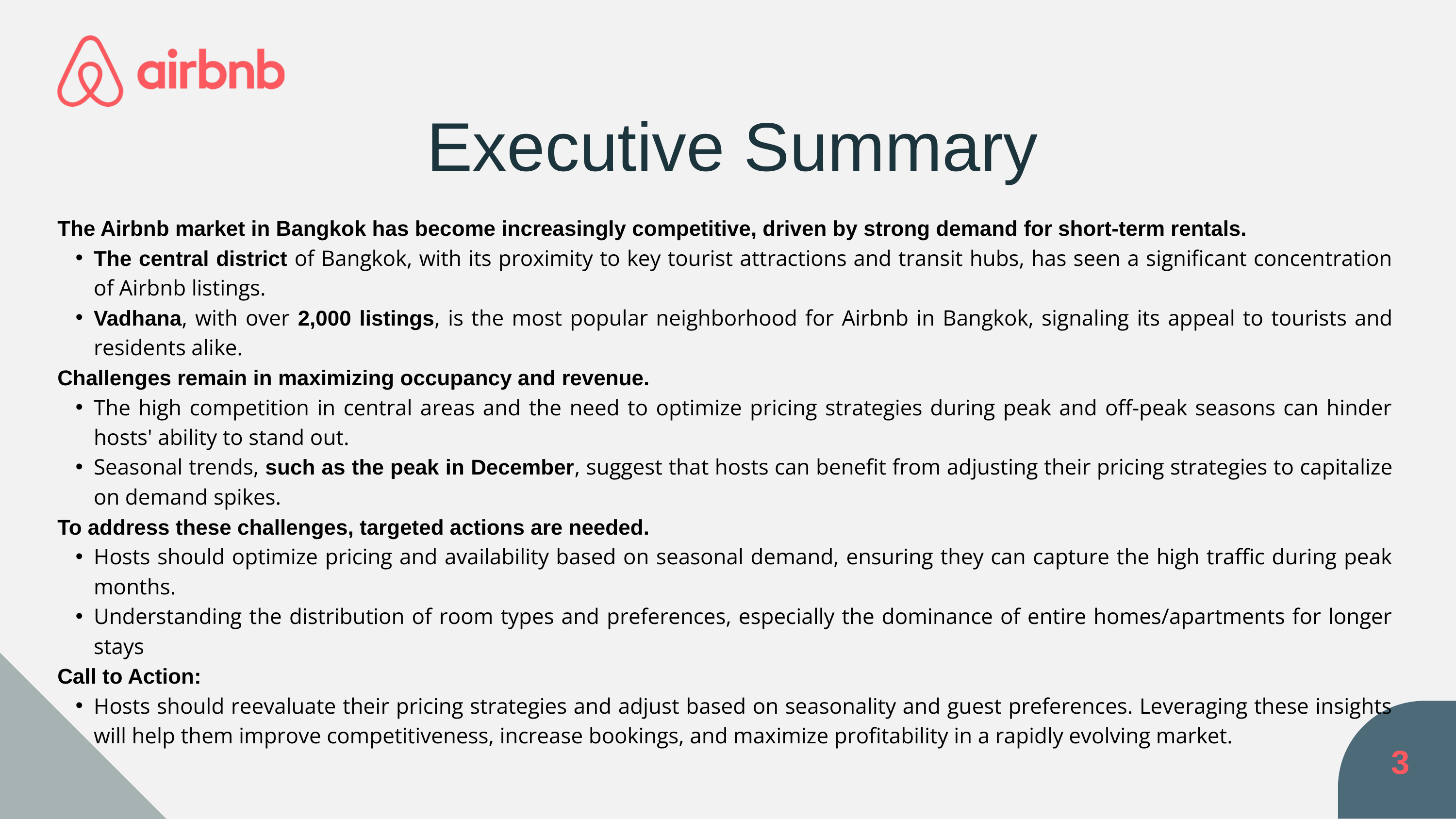

Executive Summary
The Airbnb market in Bangkok has become increasingly competitive, driven by strong demand for short-term rentals.
The central district of Bangkok, with its proximity to key tourist attractions and transit hubs, has seen a significant concentration of Airbnb listings.
Vadhana, with over 2,000 listings, is the most popular neighborhood for Airbnb in Bangkok, signaling its appeal to tourists and residents alike.
Challenges remain in maximizing occupancy and revenue.
The high competition in central areas and the need to optimize pricing strategies during peak and off-peak seasons can hinder hosts' ability to stand out.
Seasonal trends, such as the peak in December, suggest that hosts can benefit from adjusting their pricing strategies to capitalize on demand spikes.
To address these challenges, targeted actions are needed.
Hosts should optimize pricing and availability based on seasonal demand, ensuring they can capture the high traffic during peak months.
Understanding the distribution of room types and preferences, especially the dominance of entire homes/apartments for longer stays
Call to Action:
Hosts should reevaluate their pricing strategies and adjust based on seasonality and guest preferences. Leveraging these insights will help them improve competitiveness, increase bookings, and maximize profitability in a rapidly evolving market.

3